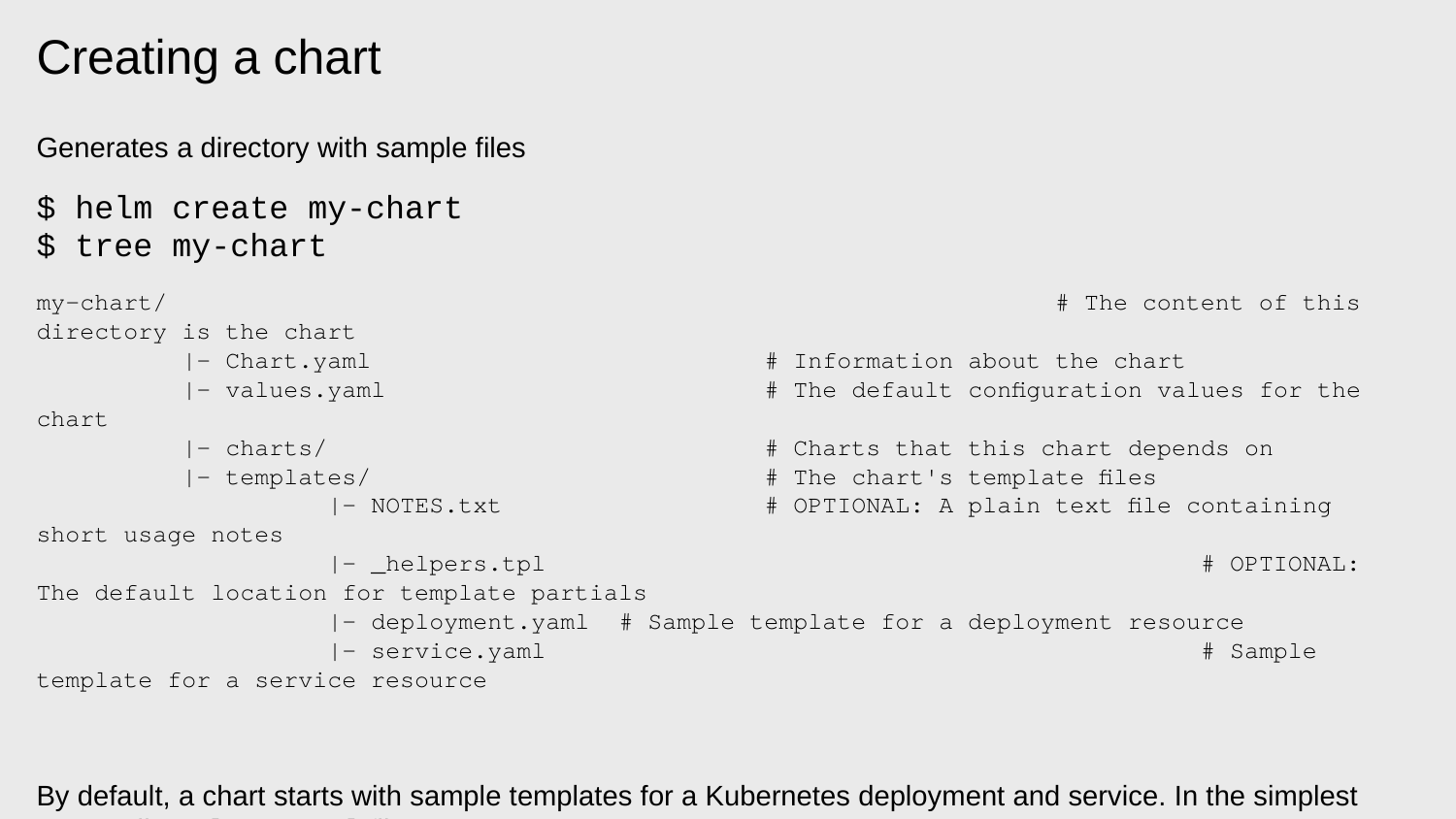

# Creating a chart

Generates a directory with sample files
$ helm create my-chart
$ tree my-chart
my-chart/			                                        # The content of this directory is the chart
	|- Chart.yaml			# Information about the chart
	|- values.yaml			# The default configuration values for the chart
	|- charts/			# Charts that this chart depends on
	|- templates/			# The chart's template files
		|- NOTES.txt	   	# OPTIONAL: A plain text file containing short usage notes
		|- _helpers.tpl	                                        # OPTIONAL: The default location for template partials
		|- deployment.yaml	# Sample template for a deployment resource
		|- service.yaml	                                        # Sample template for a service resource

By default, a chart starts with sample templates for a Kubernetes deployment and service. In the simplest case, edit  values.yaml file